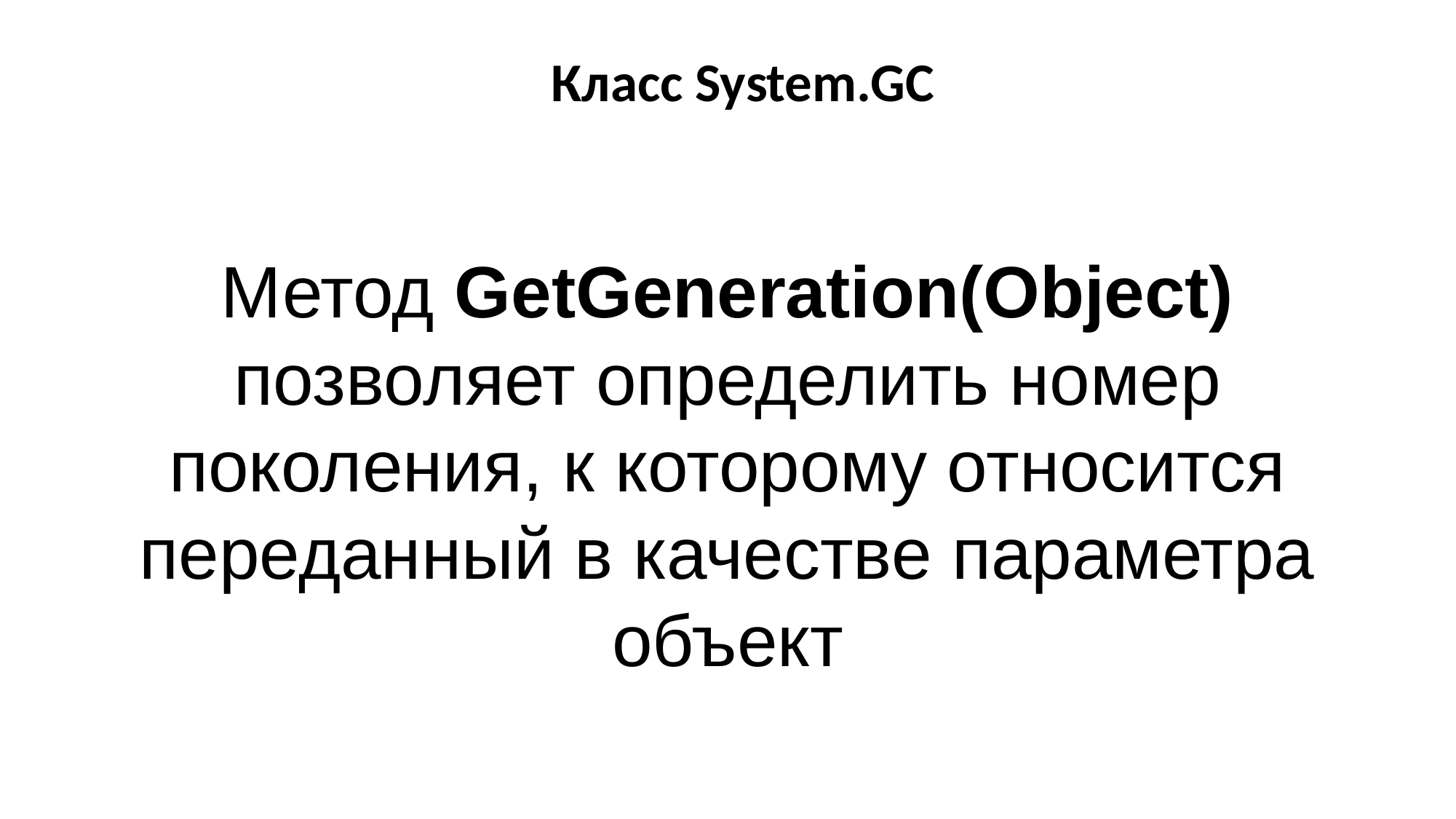

Класс System.GC
Метод GetGeneration(Object) позволяет определить номер поколения, к которому относится переданный в качестве параметра объект